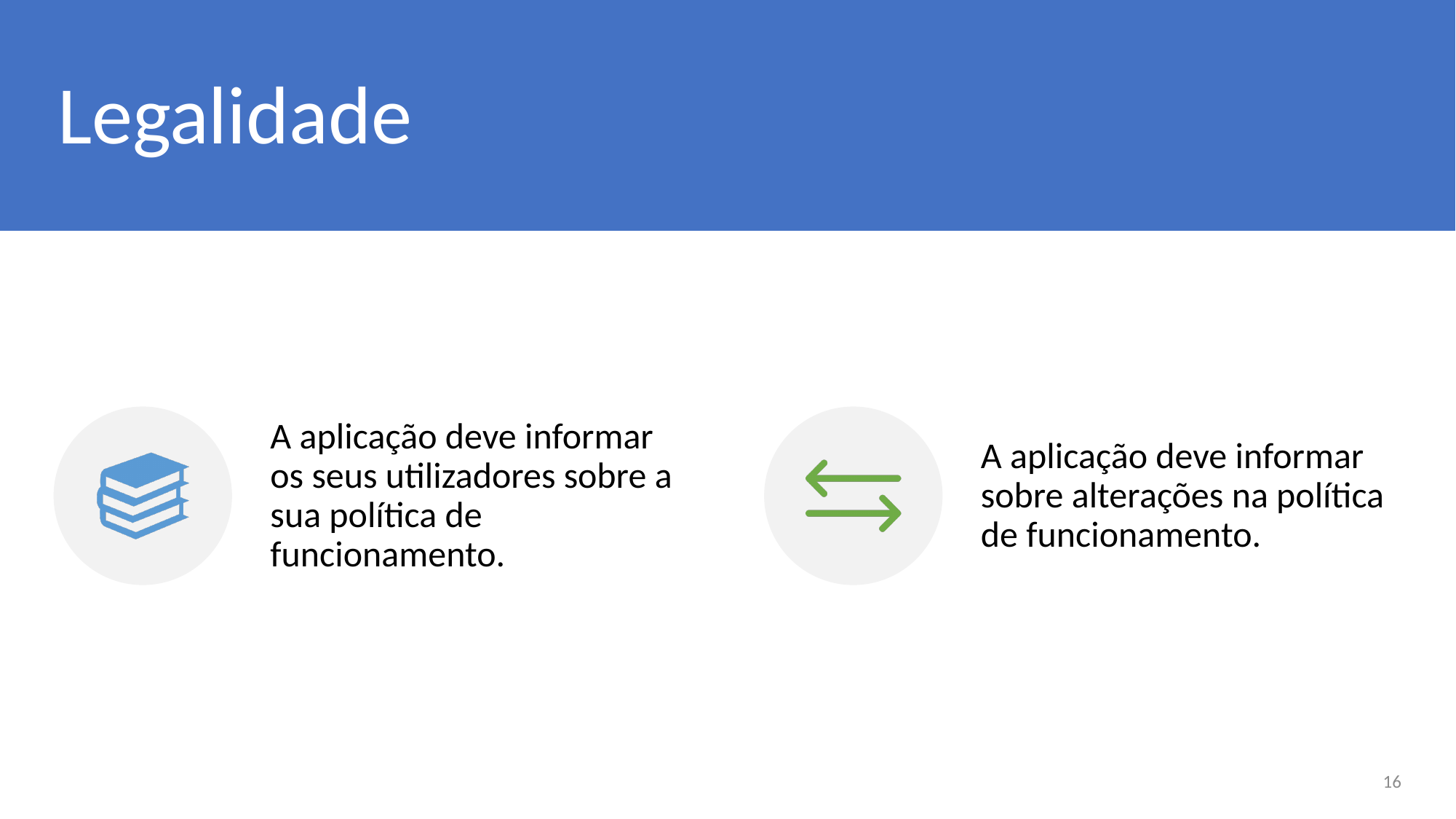

# Legalidade
A aplicação deve informar os seus utilizadores sobre a sua política de funcionamento.
A aplicação deve informar sobre alterações na política de funcionamento.
16